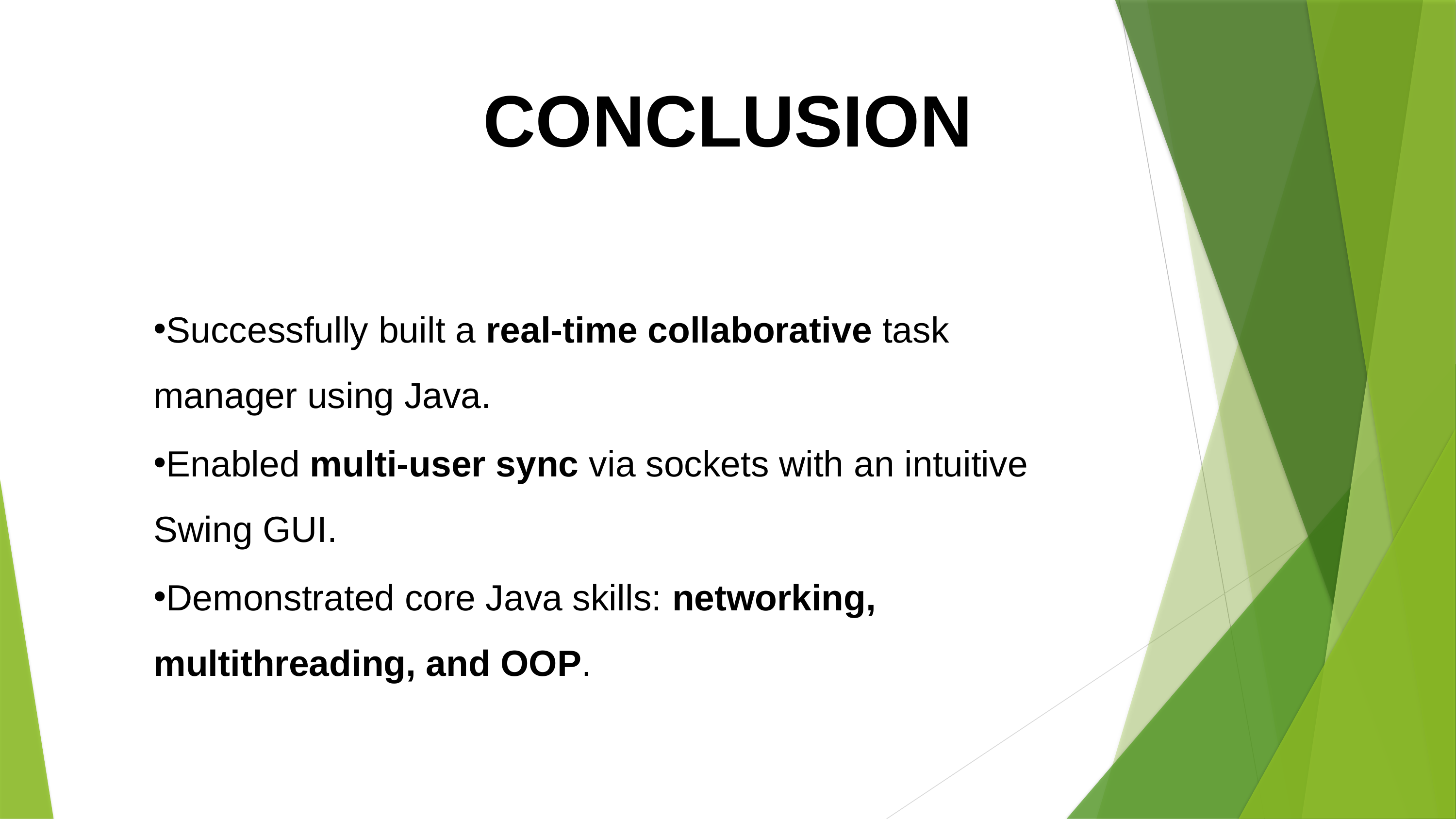

CONCLUSION
Successfully built a real-time collaborative task manager using Java.
Enabled multi-user sync via sockets with an intuitive Swing GUI.
Demonstrated core Java skills: networking, multithreading, and OOP.